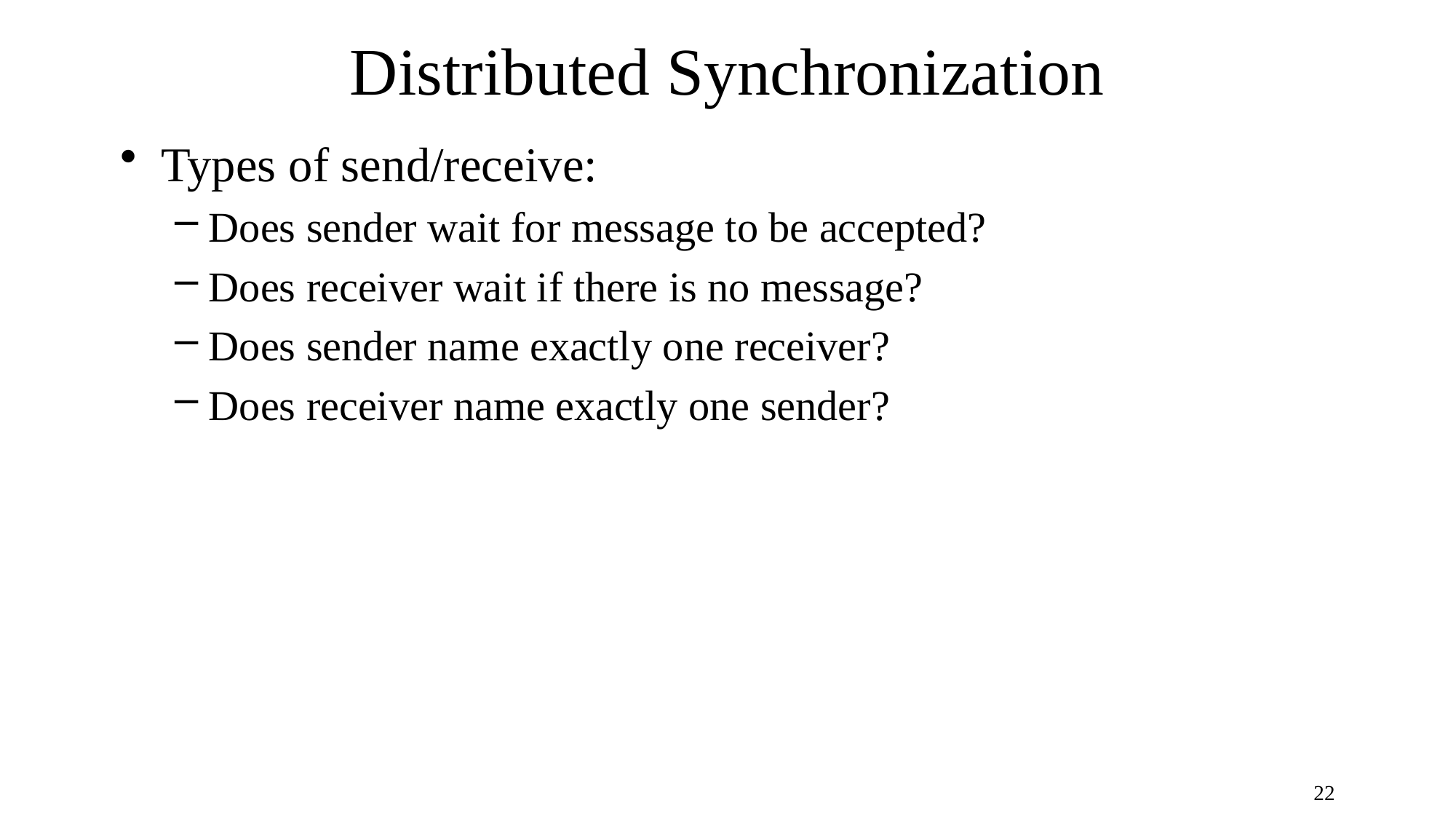

# Distributed Synchronization
Types of send/receive:
Does sender wait for message to be accepted?
Does receiver wait if there is no message?
Does sender name exactly one receiver?
Does receiver name exactly one sender?
22